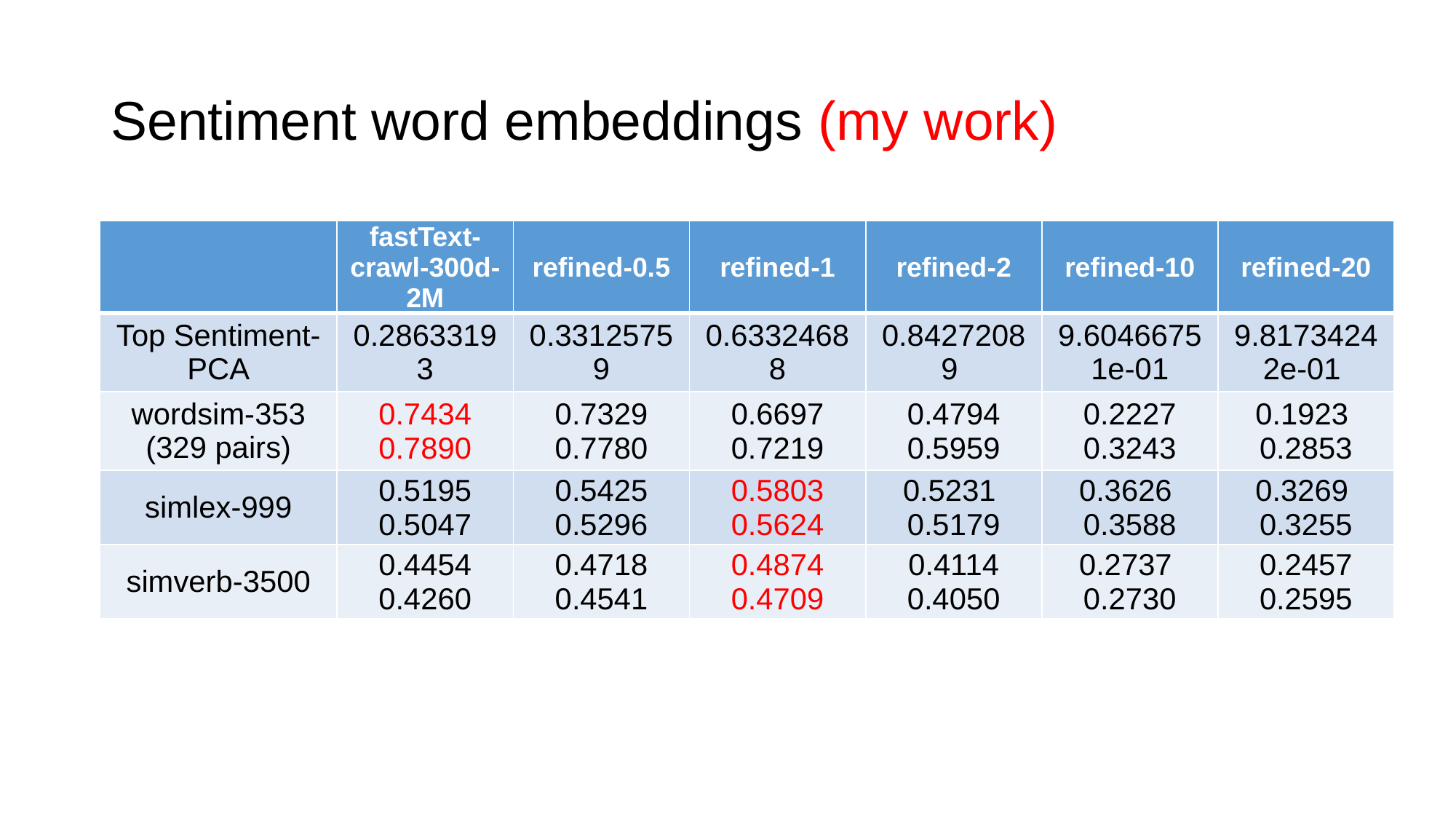

# Sentiment word embeddings (my work)
|  | fastText-crawl-300d-2M | refined-0.5 | refined-1 | refined-2 | refined-10 | refined-20 |
| --- | --- | --- | --- | --- | --- | --- |
| Top Sentiment-PCA | 0.28633193 | 0.33125759 | 0.63324688 | 0.84272089 | 9.60466751e-01 | 9.81734242e-01 |
| wordsim-353 (329 pairs) | 0.7434 0.7890 | 0.7329 0.7780 | 0.6697 0.7219 | 0.4794 0.5959 | 0.2227 0.3243 | 0.1923 0.2853 |
| simlex-999 | 0.5195 0.5047 | 0.5425 0.5296 | 0.5803 0.5624 | 0.5231 0.5179 | 0.3626 0.3588 | 0.3269 0.3255 |
| simverb-3500 | 0.4454 0.4260 | 0.4718 0.4541 | 0.4874 0.4709 | 0.4114 0.4050 | 0.2737 0.2730 | 0.2457 0.2595 |